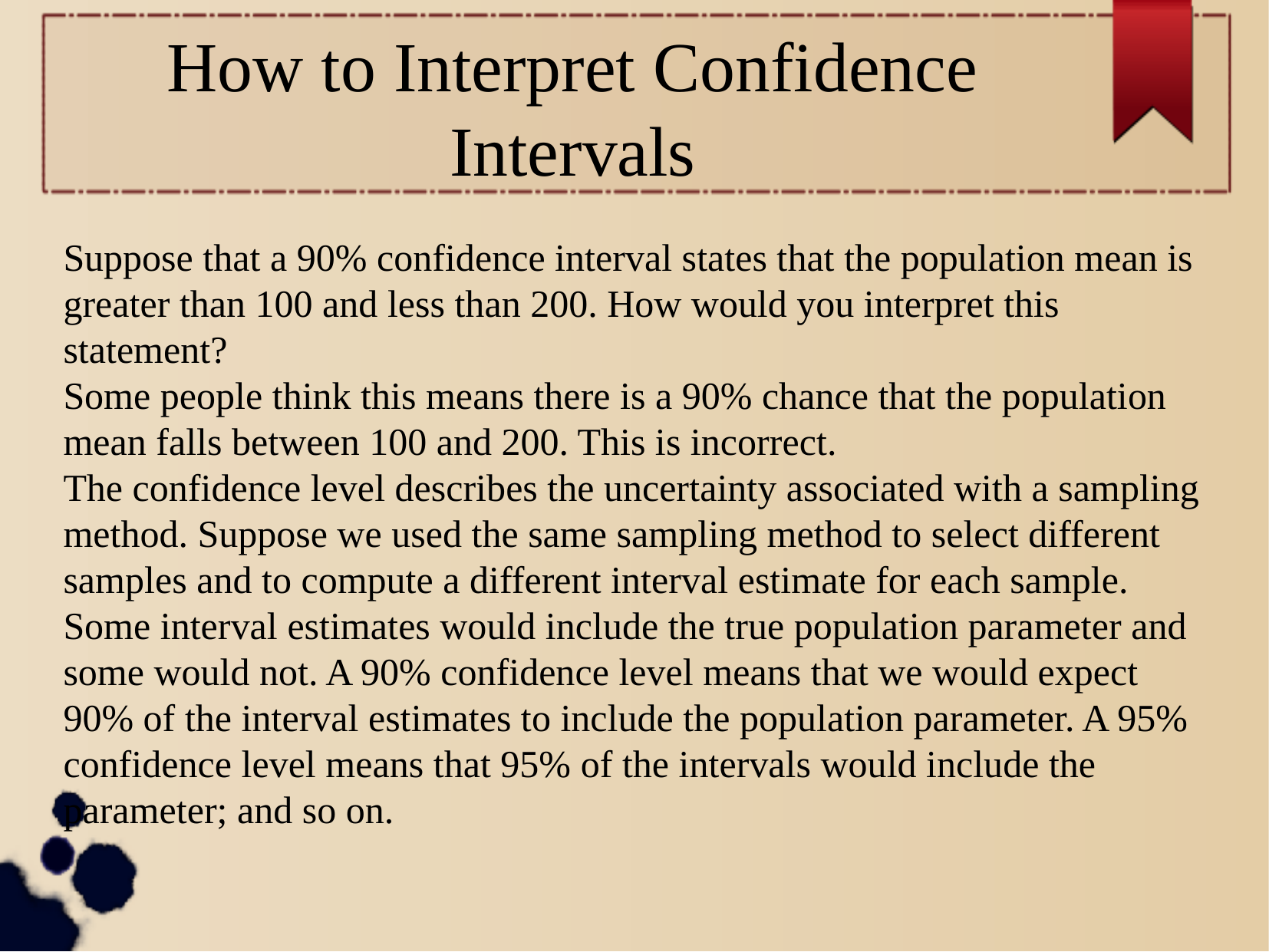

How to Interpret Confidence Intervals
Suppose that a 90% confidence interval states that the population mean is greater than 100 and less than 200. How would you interpret this statement?
Some people think this means there is a 90% chance that the population mean falls between 100 and 200. This is incorrect.
The confidence level describes the uncertainty associated with a sampling method. Suppose we used the same sampling method to select different samples and to compute a different interval estimate for each sample. Some interval estimates would include the true population parameter and some would not. A 90% confidence level means that we would expect 90% of the interval estimates to include the population parameter. A 95% confidence level means that 95% of the intervals would include the parameter; and so on.